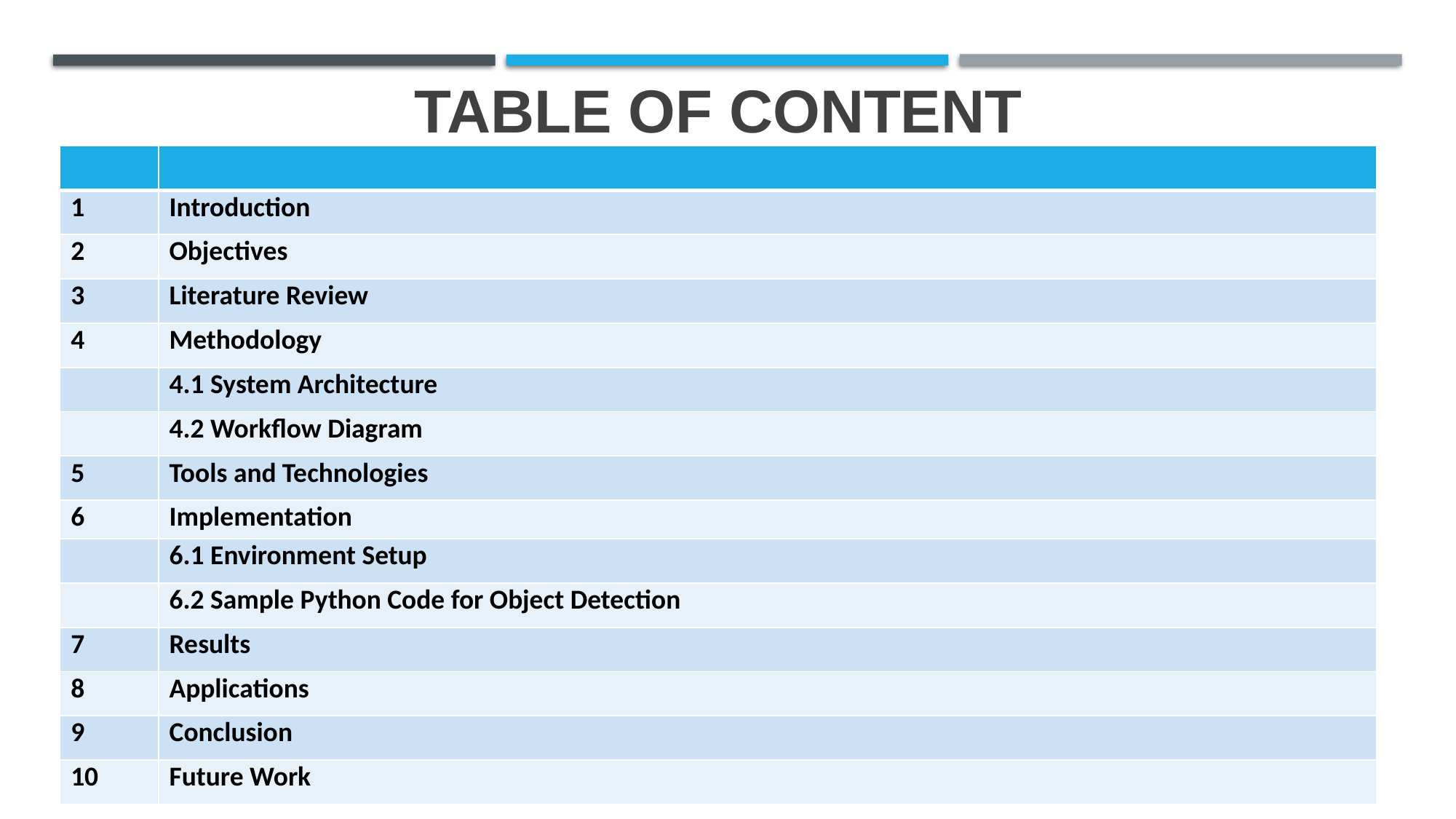

# TABLE OF CONTENT
|  |  |
| --- | --- |
| 1 | Introduction |
| 2 | Objectives |
| 3 | Literature Review |
| 4 | Methodology |
|  | 4.1 System Architecture |
|  | 4.2 Workflow Diagram |
| 5 | Tools and Technologies |
| 6 | Implementation |
|  | 6.1 Environment Setup |
|  | 6.2 Sample Python Code for Object Detection |
| 7 | Results |
| 8 | Applications |
| 9 | Conclusion |
| 10 | Future Work |